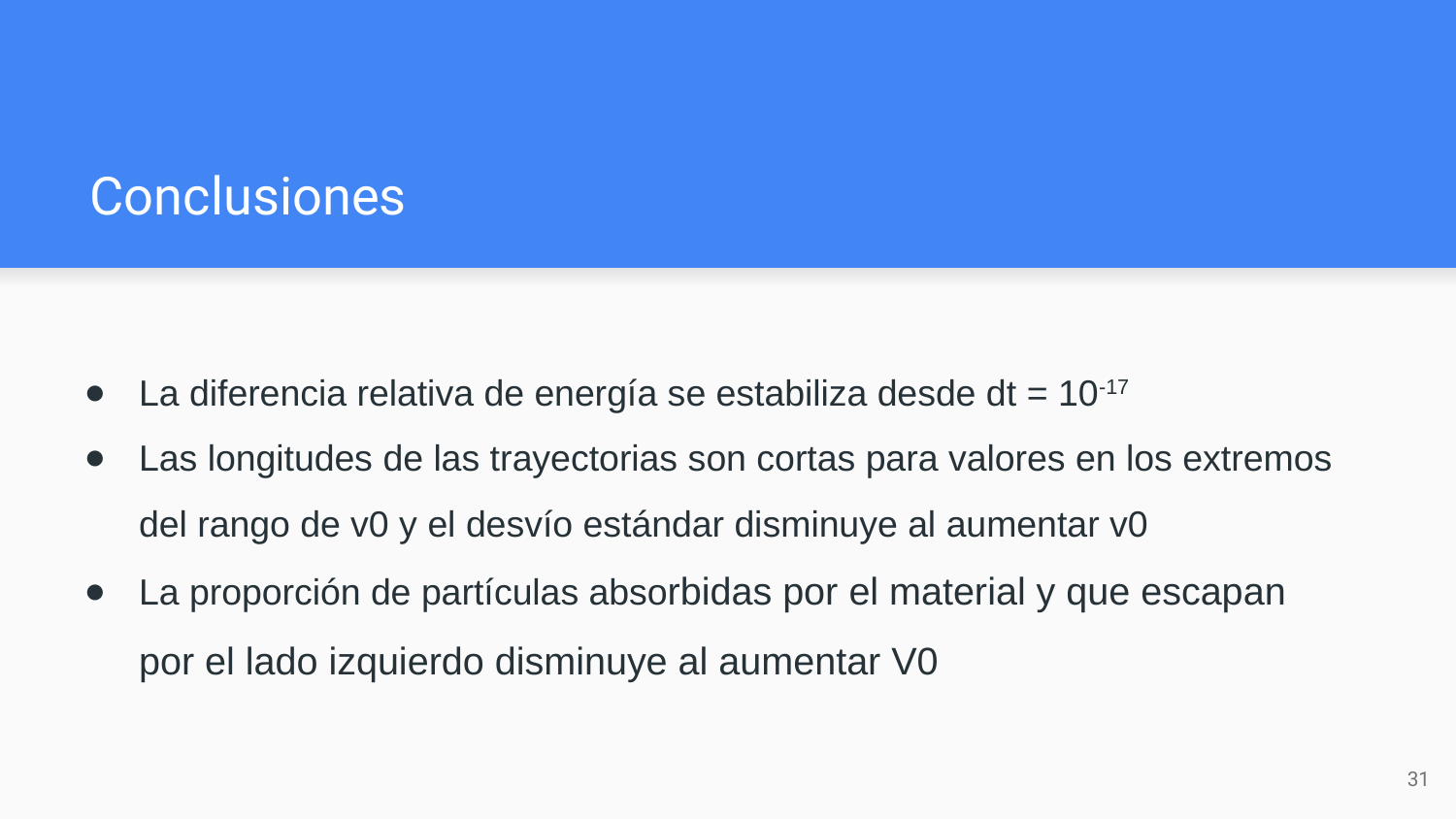

# Conclusiones
La diferencia relativa de energía se estabiliza desde dt = 10-17
Las longitudes de las trayectorias son cortas para valores en los extremos del rango de v0 y el desvío estándar disminuye al aumentar v0
La proporción de partículas absorbidas por el material y que escapan por el lado izquierdo disminuye al aumentar V0
31